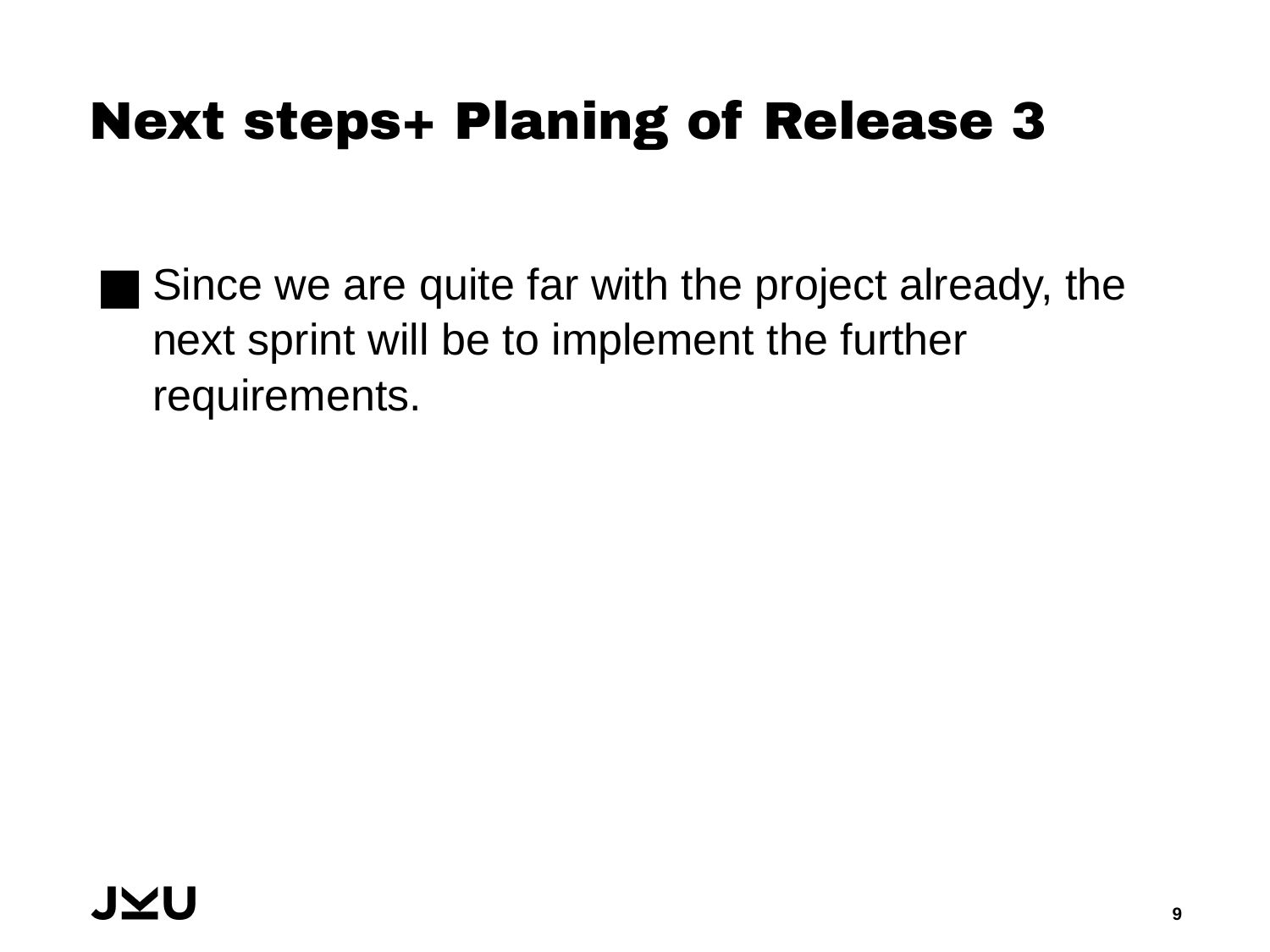

# Next steps+ Planing of Release 3
Since we are quite far with the project already, the next sprint will be to implement the further requirements.

9